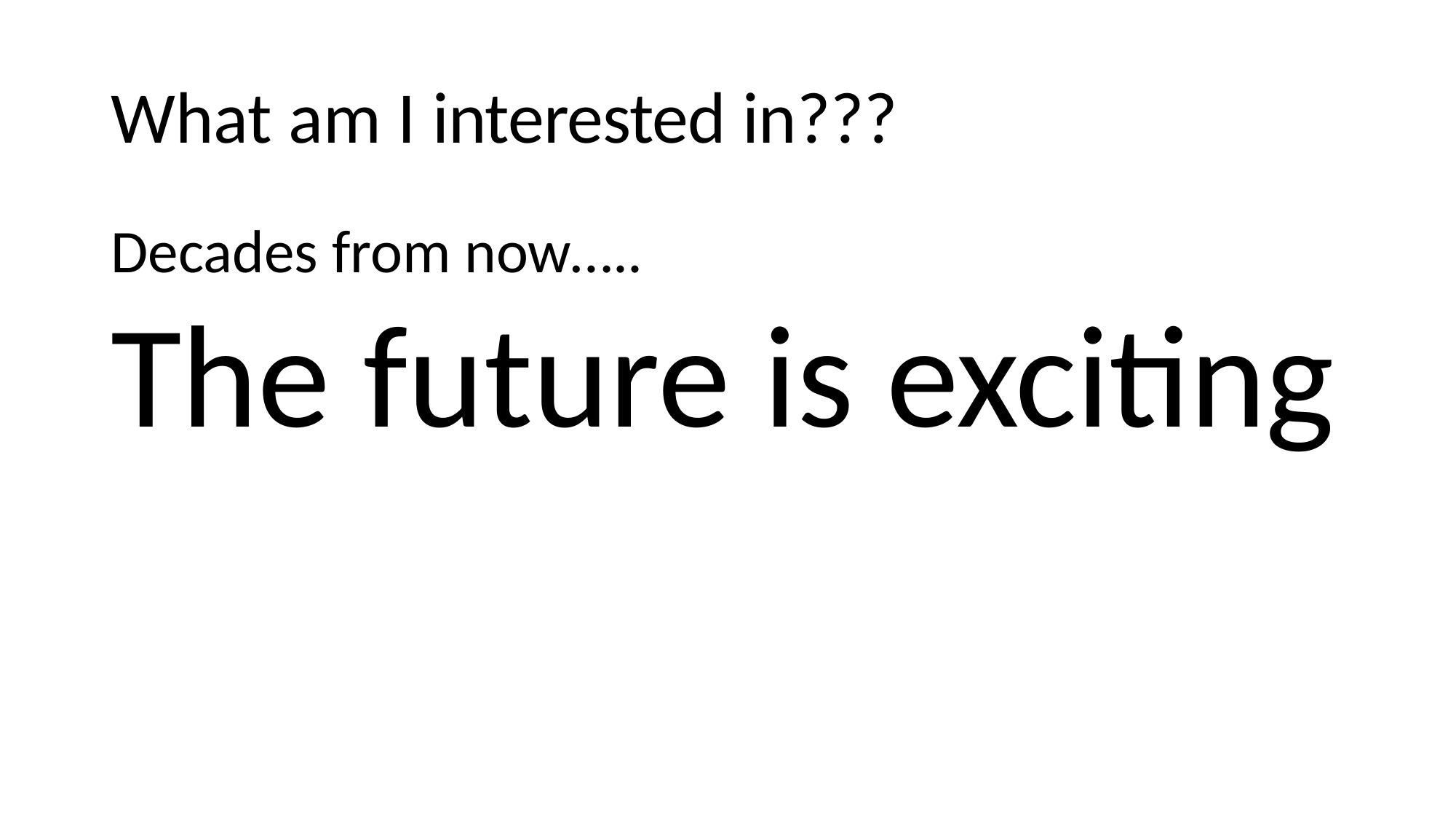

# What am I interested in???
Decades from now…..
The future is exciting